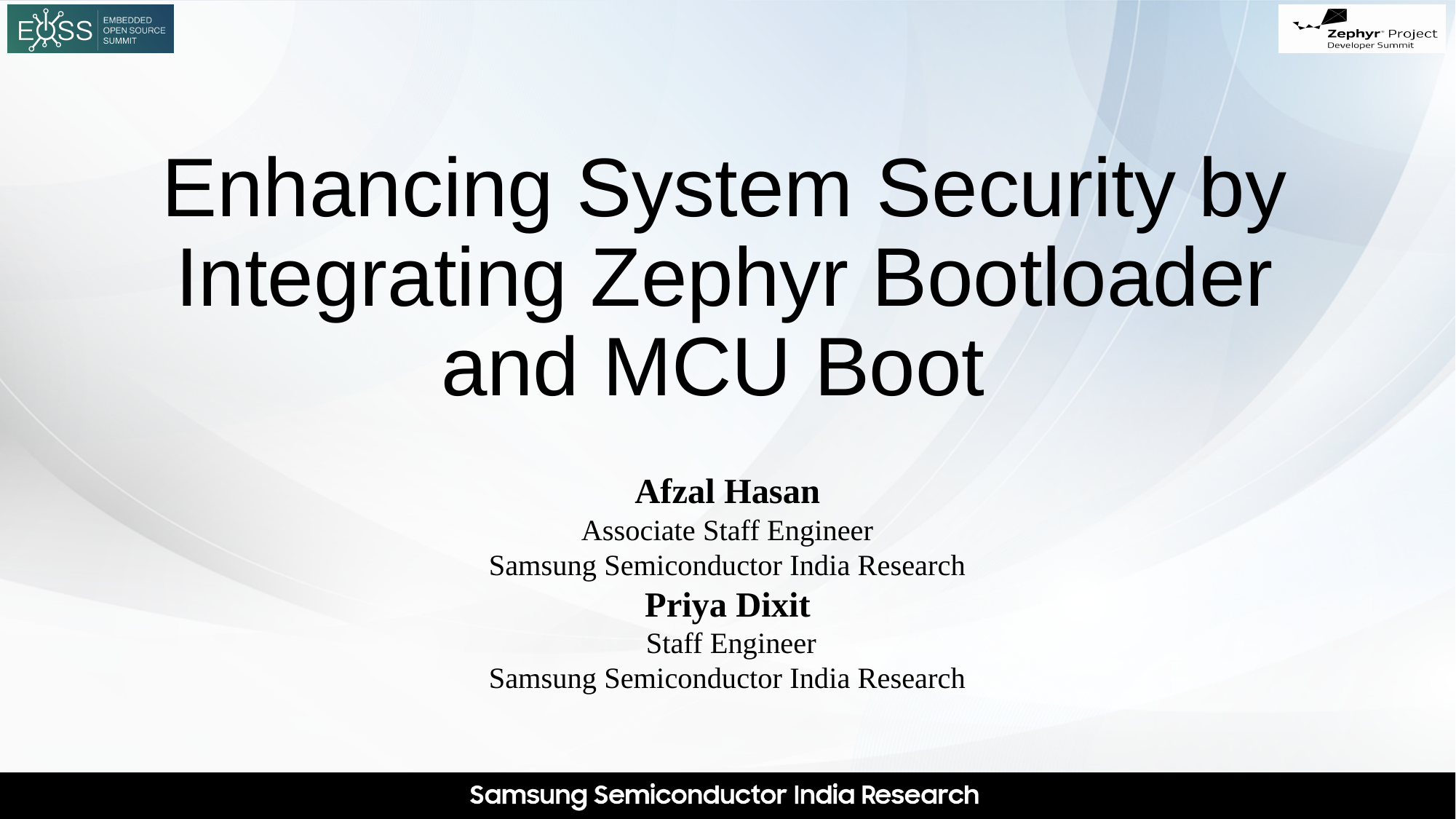

# Enhancing System Security by Integrating Zephyr Bootloader and MCU Boot
Afzal Hasan
Associate Staff Engineer
Samsung Semiconductor India Research
Priya Dixit
 Staff Engineer
Samsung Semiconductor India Research